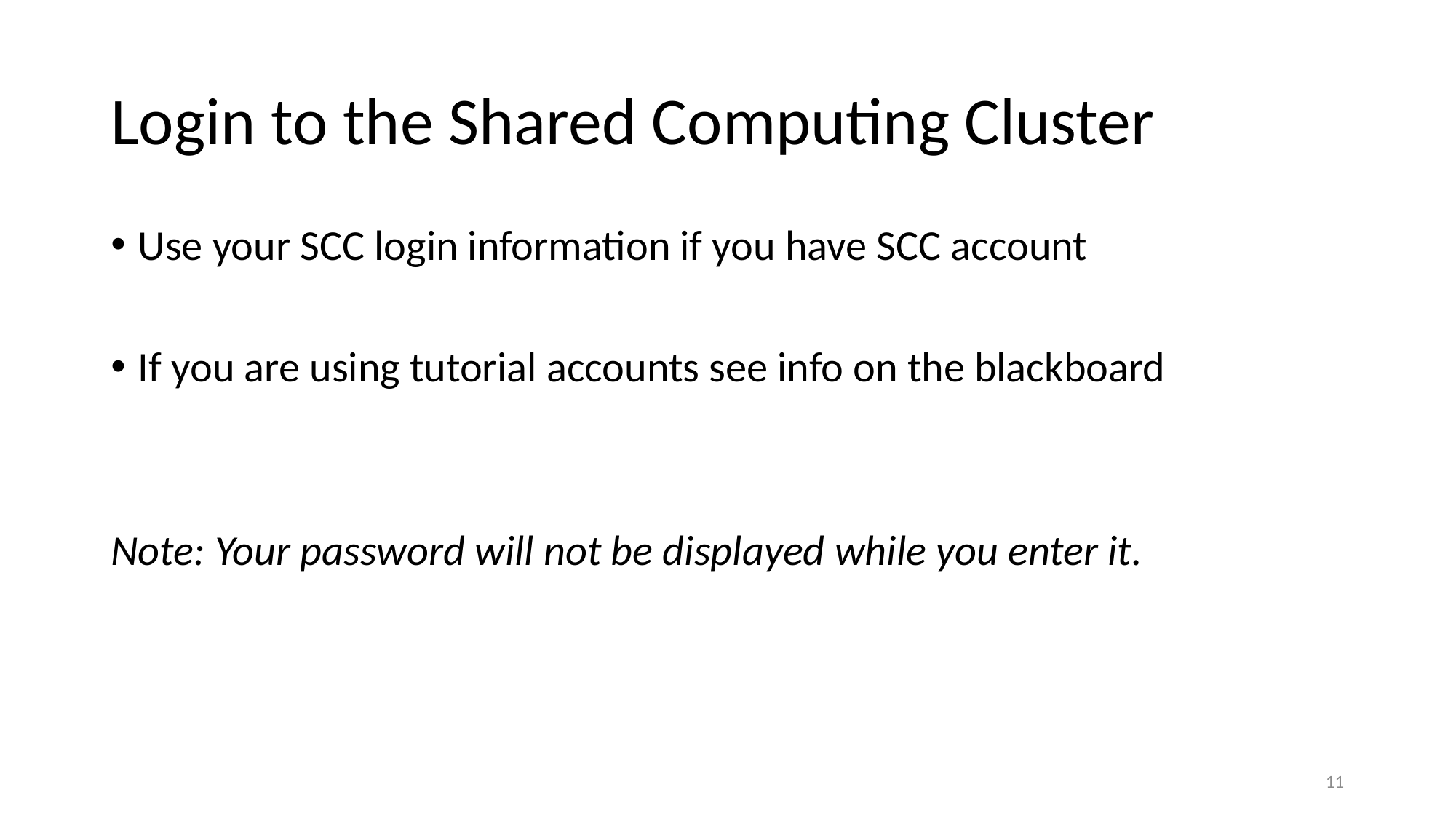

# Login to the Shared Computing Cluster
Use your SCC login information if you have SCC account

If you are using tutorial accounts see info on the blackboard

Note: Your password will not be displayed while you enter it.
11